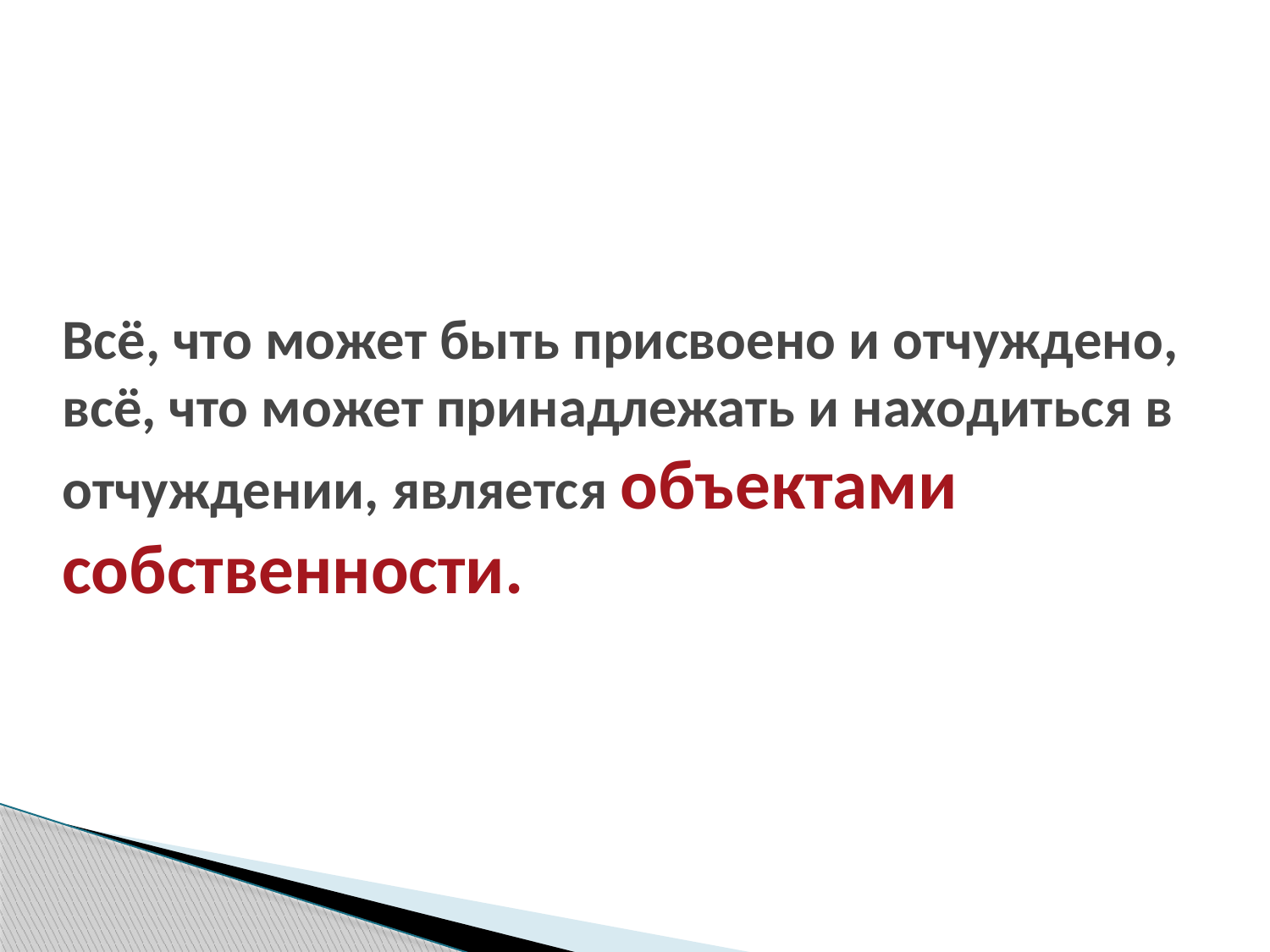

# Всё, что может быть присвоено и отчуждено, всё, что может принадлежать и находиться в отчуждении, является объектами собственности.